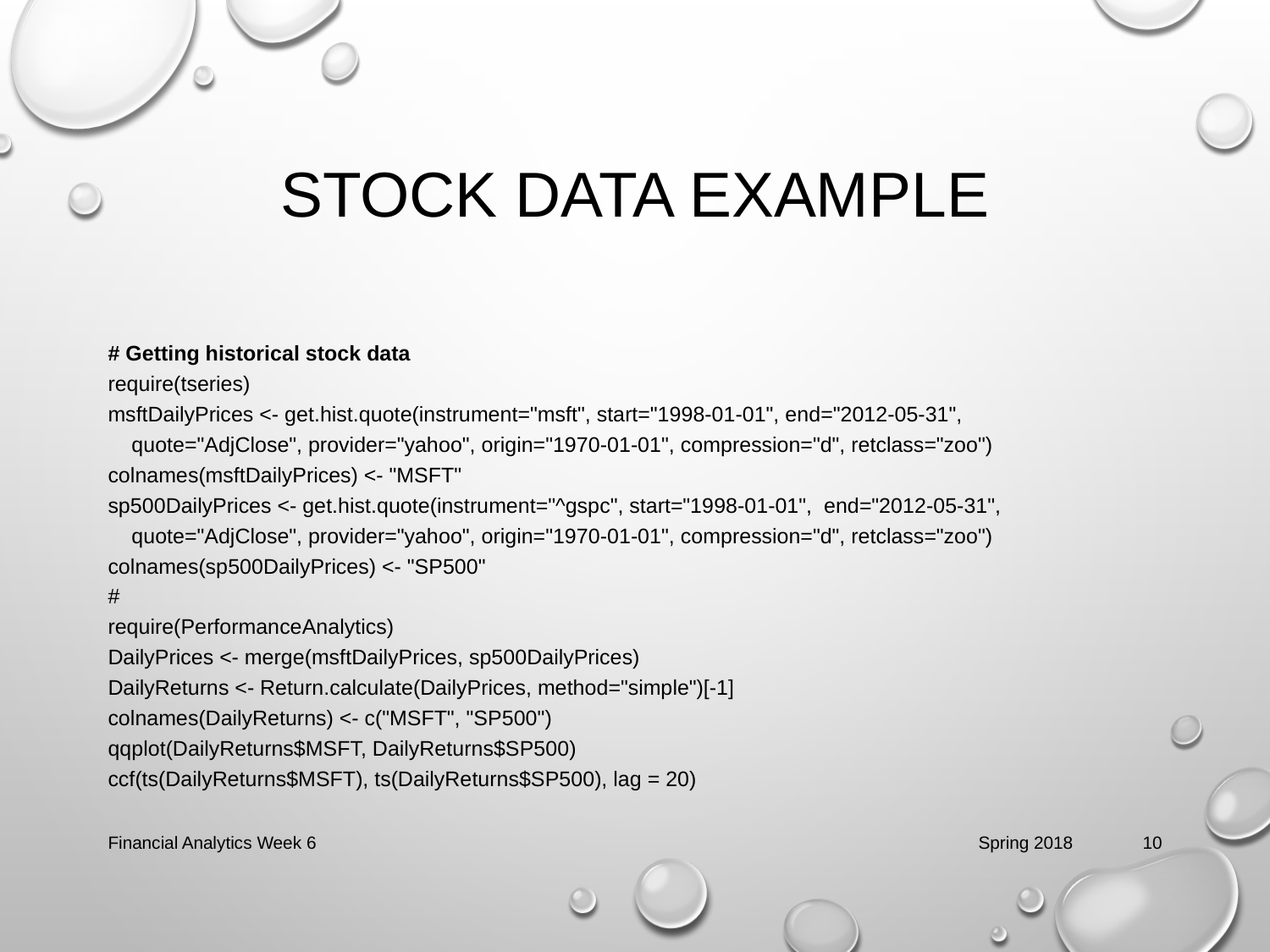

# Stock Data Example
# Getting historical stock data
require(tseries)
msftDailyPrices <- get.hist.quote(instrument="msft", start="1998-01-01", end="2012-05-31",
    quote="AdjClose", provider="yahoo", origin="1970-01-01", compression="d", retclass="zoo")
colnames(msftDailyPrices) <- "MSFT"
sp500DailyPrices <- get.hist.quote(instrument="^gspc", start="1998-01-01",  end="2012-05-31",
    quote="AdjClose", provider="yahoo", origin="1970-01-01", compression="d", retclass="zoo")
colnames(sp500DailyPrices) <- "SP500"
#
require(PerformanceAnalytics)
DailyPrices <- merge(msftDailyPrices, sp500DailyPrices)
DailyReturns <- Return.calculate(DailyPrices, method="simple")[-1]
colnames(DailyReturns) <- c("MSFT", "SP500")
qqplot(DailyReturns$MSFT, DailyReturns$SP500)
ccf(ts(DailyReturns$MSFT), ts(DailyReturns$SP500), lag = 20)
Financial Analytics Week 6
Spring 2018
10